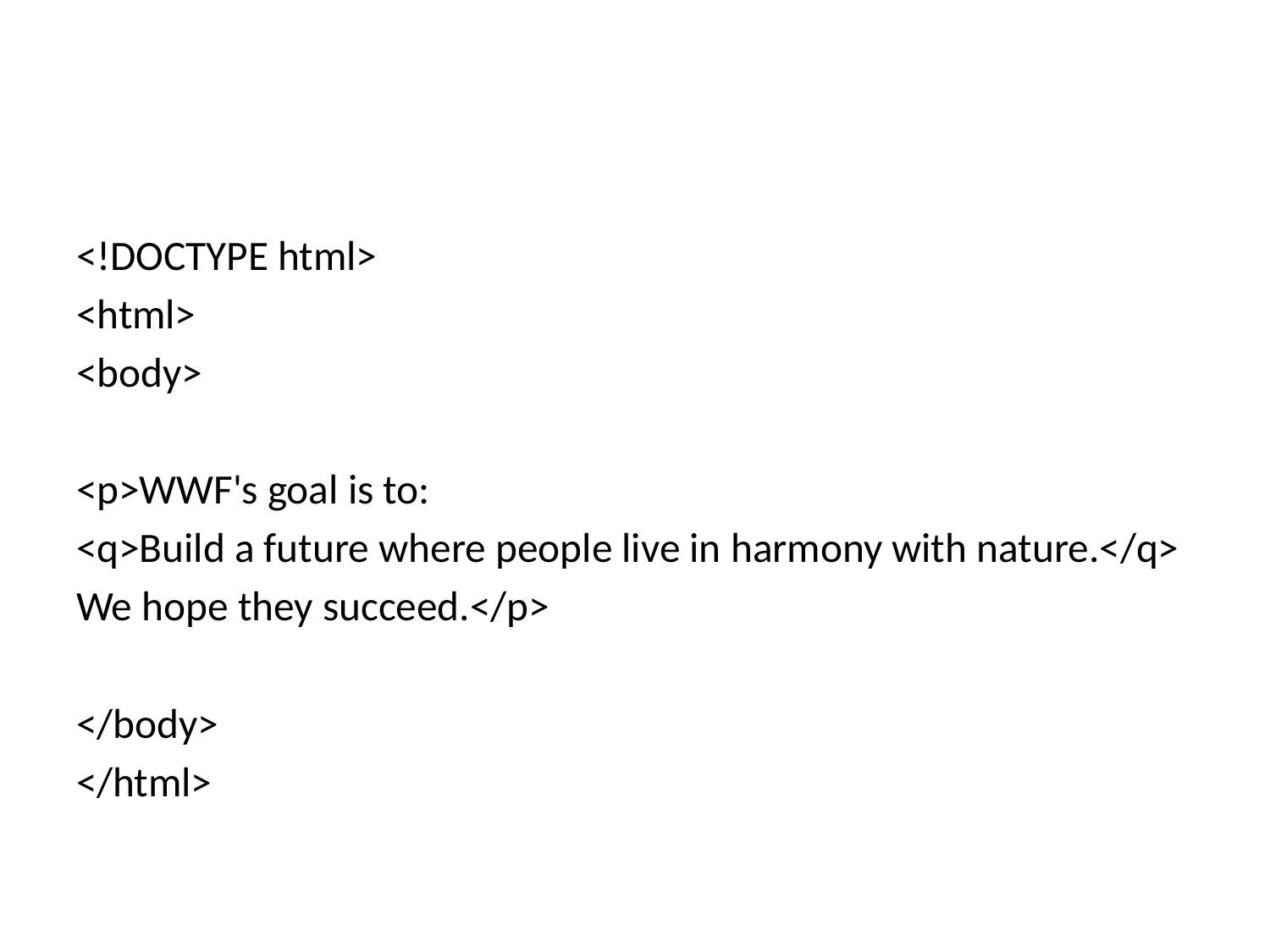

#
<!DOCTYPE html>
<html>
<body>

<p>WWF's goal is to:
<q>Build a future where people live in harmony with nature.</q>
We hope they succeed.</p>

</body>
</html>